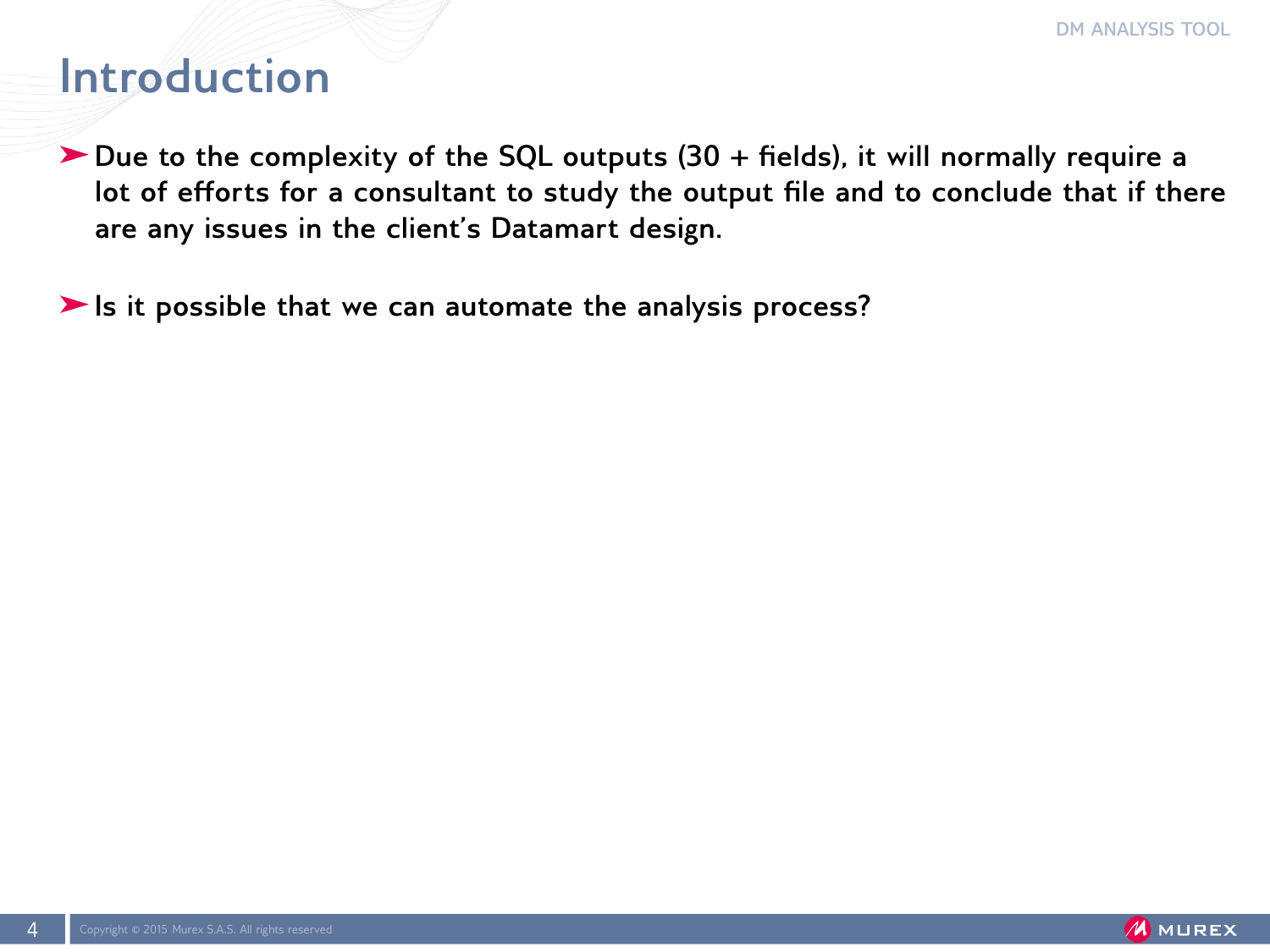

Dm analysis tool
# Introduction
Due to the complexity of the SQL outputs (30 + fields), it will normally require a lot of efforts for a consultant to study the output file and to conclude that if there are any issues in the client’s Datamart design.
Is it possible that we can automate the analysis process?